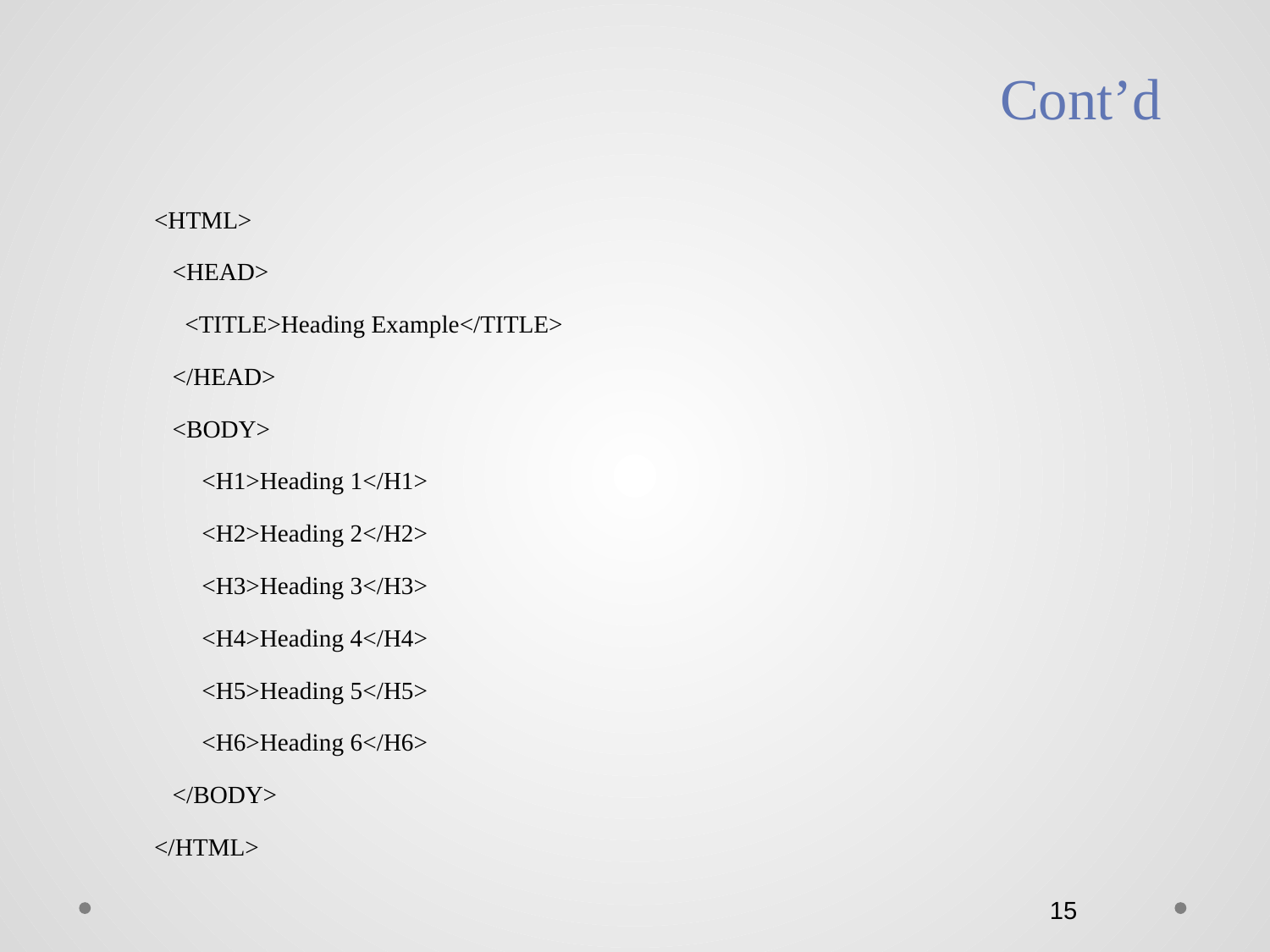

# Cont’d
<HTML>
   <HEAD>
     <TITLE>Heading Example</TITLE>
   </HEAD>
   <BODY>
	<H1>Heading 1</H1>
	<H2>Heading 2</H2>
	<H3>Heading 3</H3>
	<H4>Heading 4</H4>
	<H5>Heading 5</H5>
	<H6>Heading 6</H6>
   </BODY>
</HTML>
15